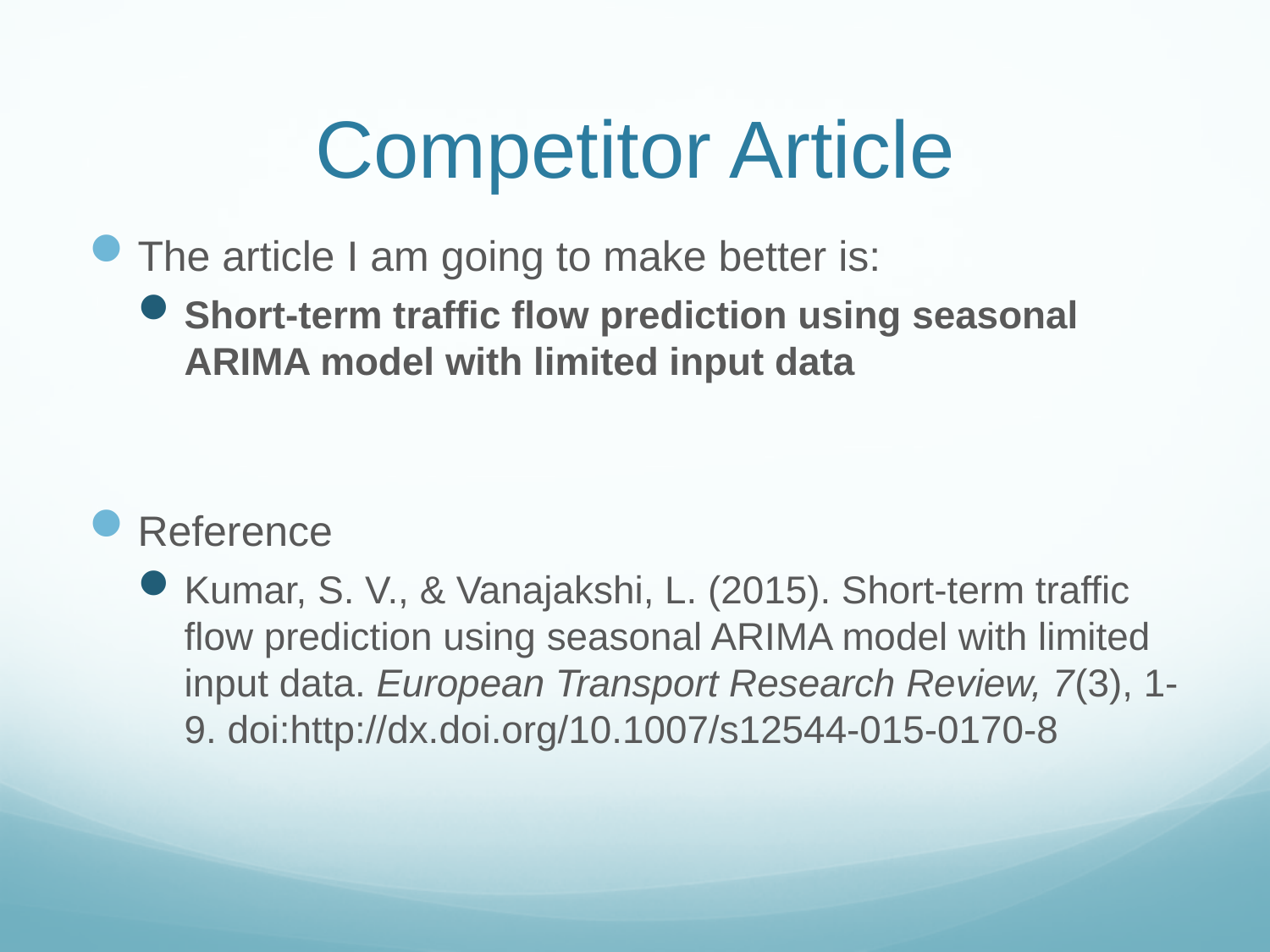

# Competitor Article
The article I am going to make better is:
Short-term traffic flow prediction using seasonal ARIMA model with limited input data

Reference
Kumar, S. V., & Vanajakshi, L. (2015). Short-term traffic flow prediction using seasonal ARIMA model with limited input data. European Transport Research Review, 7(3), 1-9. doi:http://dx.doi.org/10.1007/s12544-015-0170-8